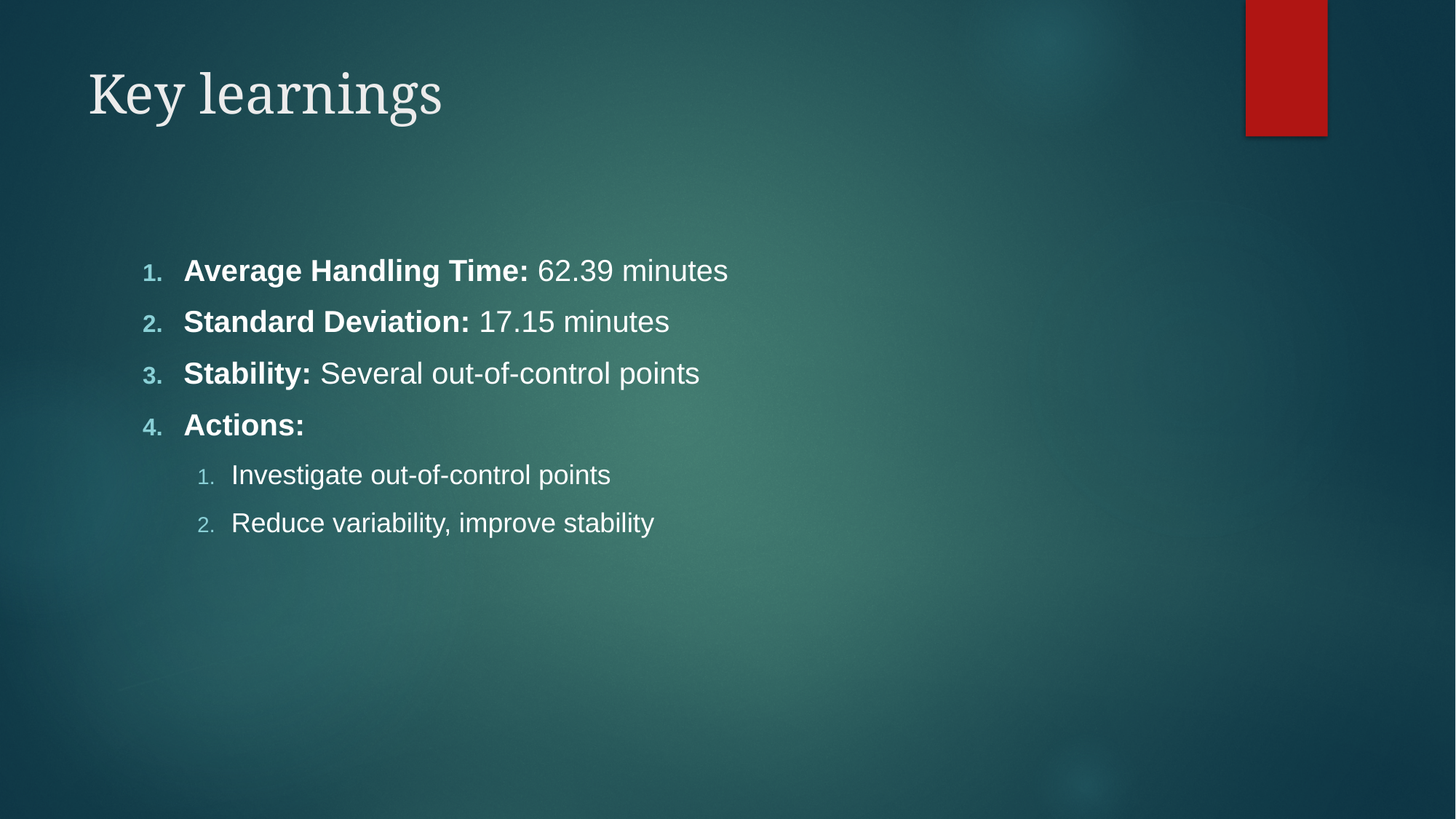

# Key learnings
Average Handling Time: 62.39 minutes
Standard Deviation: 17.15 minutes
Stability: Several out-of-control points
Actions:
Investigate out-of-control points
Reduce variability, improve stability